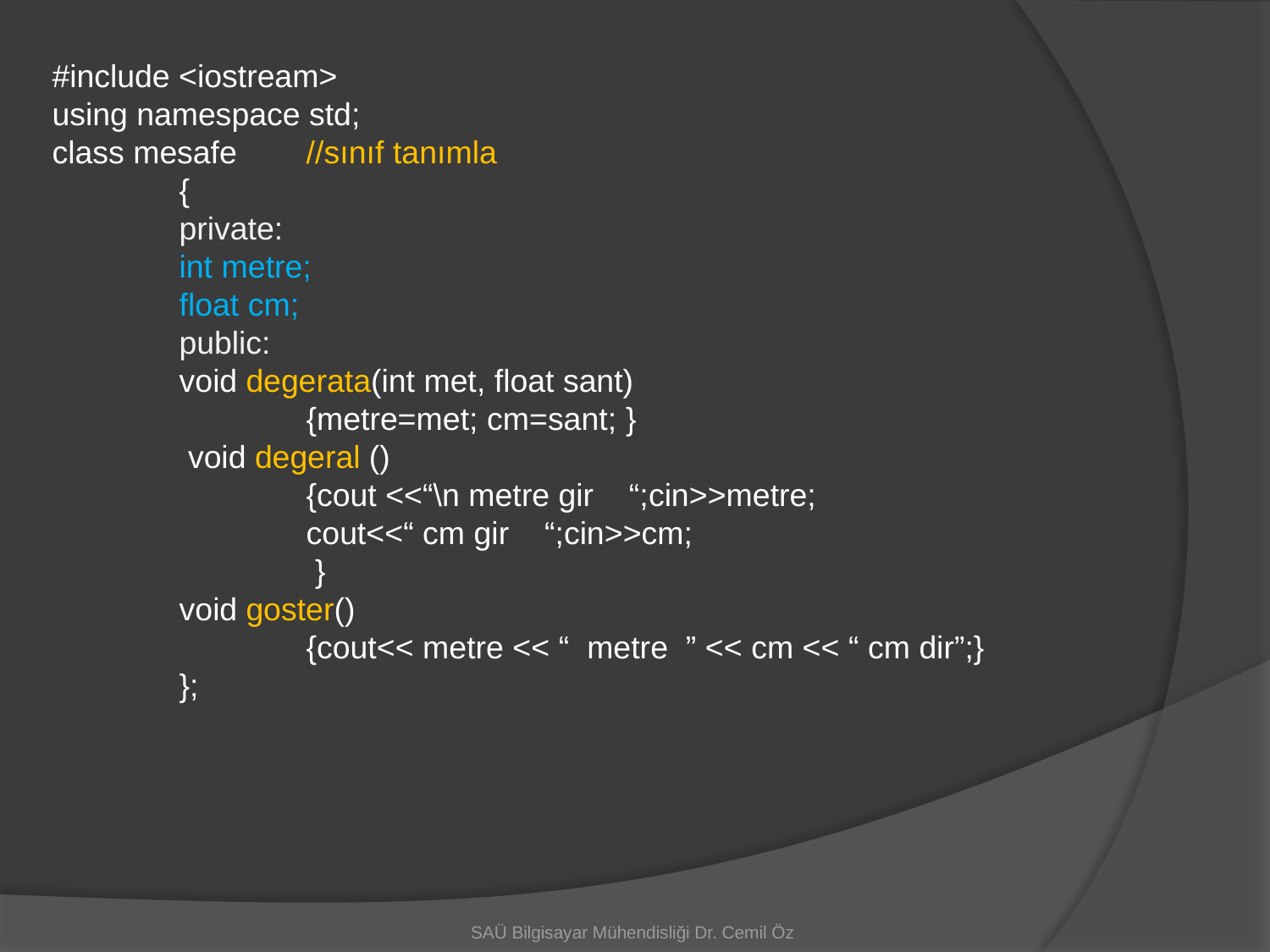

#include <iostream>
using namespace std;
class mesafe 	//sınıf tanımla
	{
	private:
	int metre;
	float cm;
	public:
	void degerata(int met, float sant)
		{metre=met; cm=sant; }
	 void degeral ()
		{cout <<“\n metre gir    “;cin>>metre;
		cout<<“ cm gir    “;cin>>cm;
		 }
	void goster()
		{cout<< metre << “  metre  ” << cm << “ cm dir”;}
	};

SAÜ Bilgisayar Mühendisliği Dr. Cemil Öz